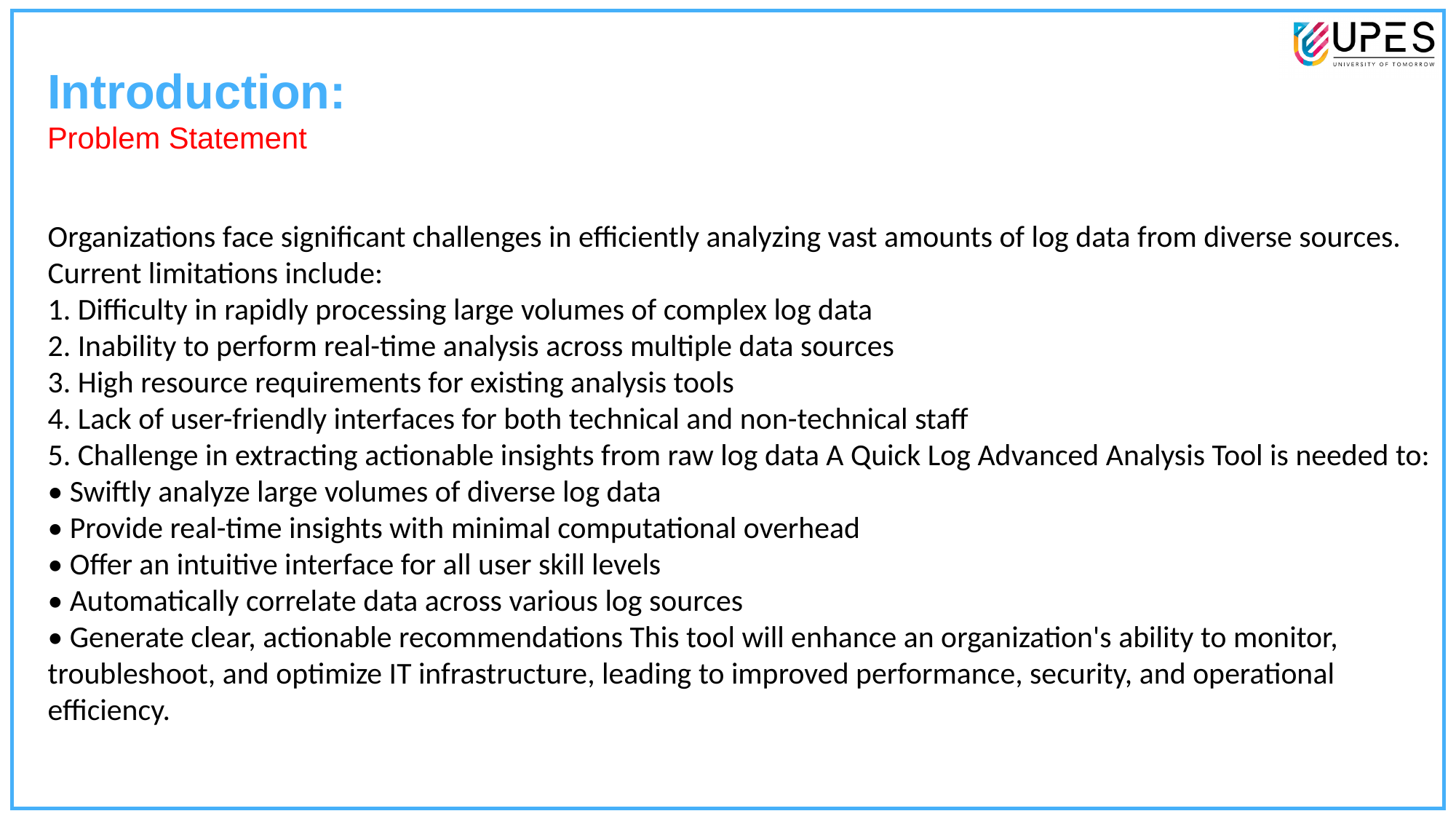

Introduction:
Problem Statement

Organizations face significant challenges in efficiently analyzing vast amounts of log data from diverse sources. Current limitations include:
1. Difficulty in rapidly processing large volumes of complex log data
2. Inability to perform real-time analysis across multiple data sources
3. High resource requirements for existing analysis tools
4. Lack of user-friendly interfaces for both technical and non-technical staff
5. Challenge in extracting actionable insights from raw log data A Quick Log Advanced Analysis Tool is needed to:
• Swiftly analyze large volumes of diverse log data
• Provide real-time insights with minimal computational overhead
• Offer an intuitive interface for all user skill levels
• Automatically correlate data across various log sources
• Generate clear, actionable recommendations This tool will enhance an organization's ability to monitor, troubleshoot, and optimize IT infrastructure, leading to improved performance, security, and operational efficiency.